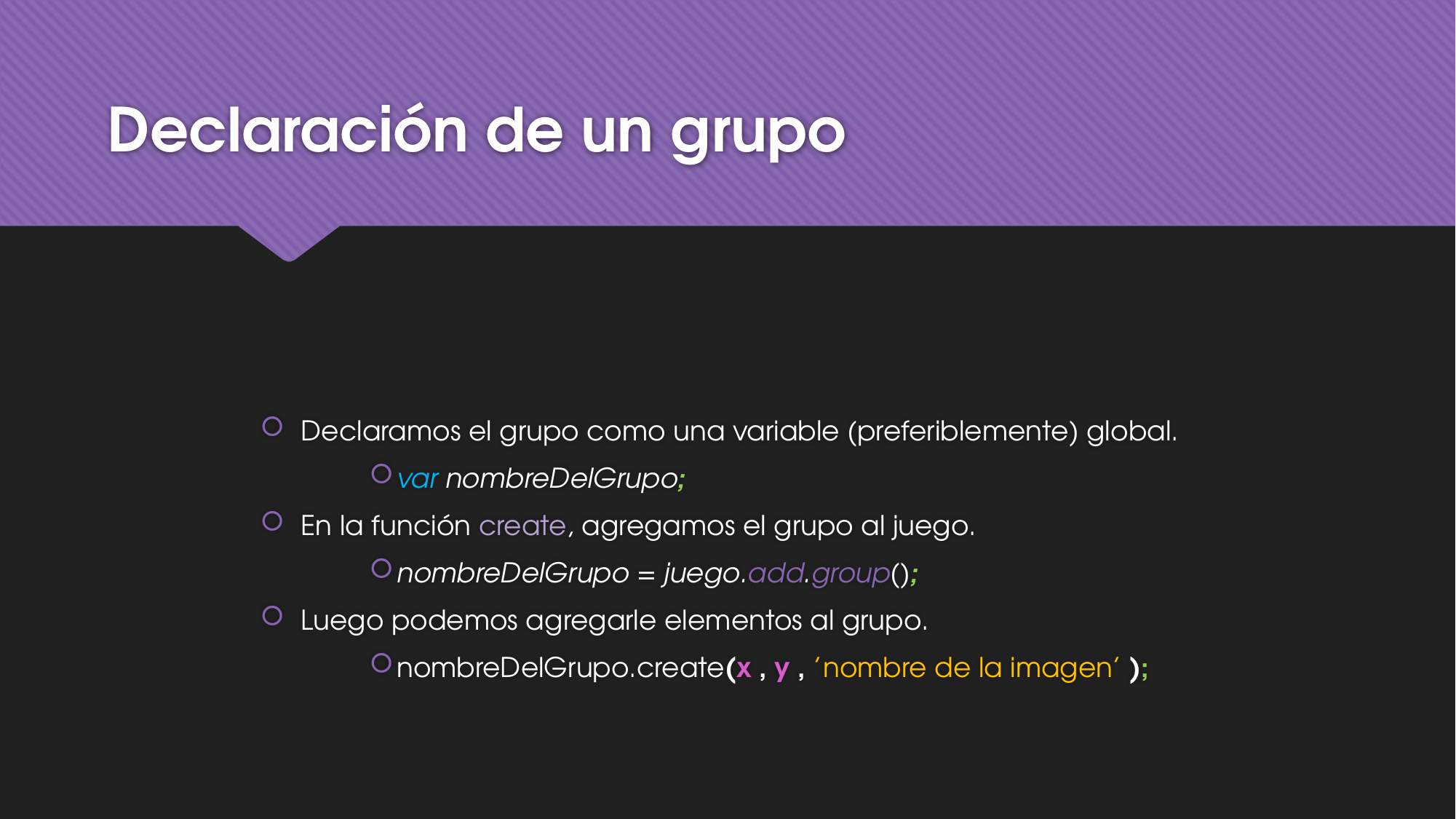

# Declaración de un grupo
Declaramos el grupo como una variable (preferiblemente) global.
var nombreDelGrupo;
En la función create, agregamos el grupo al juego.
nombreDelGrupo = juego.add.group();
Luego podemos agregarle elementos al grupo.
nombreDelGrupo.create(x , y , ’nombre de la imagen’ );